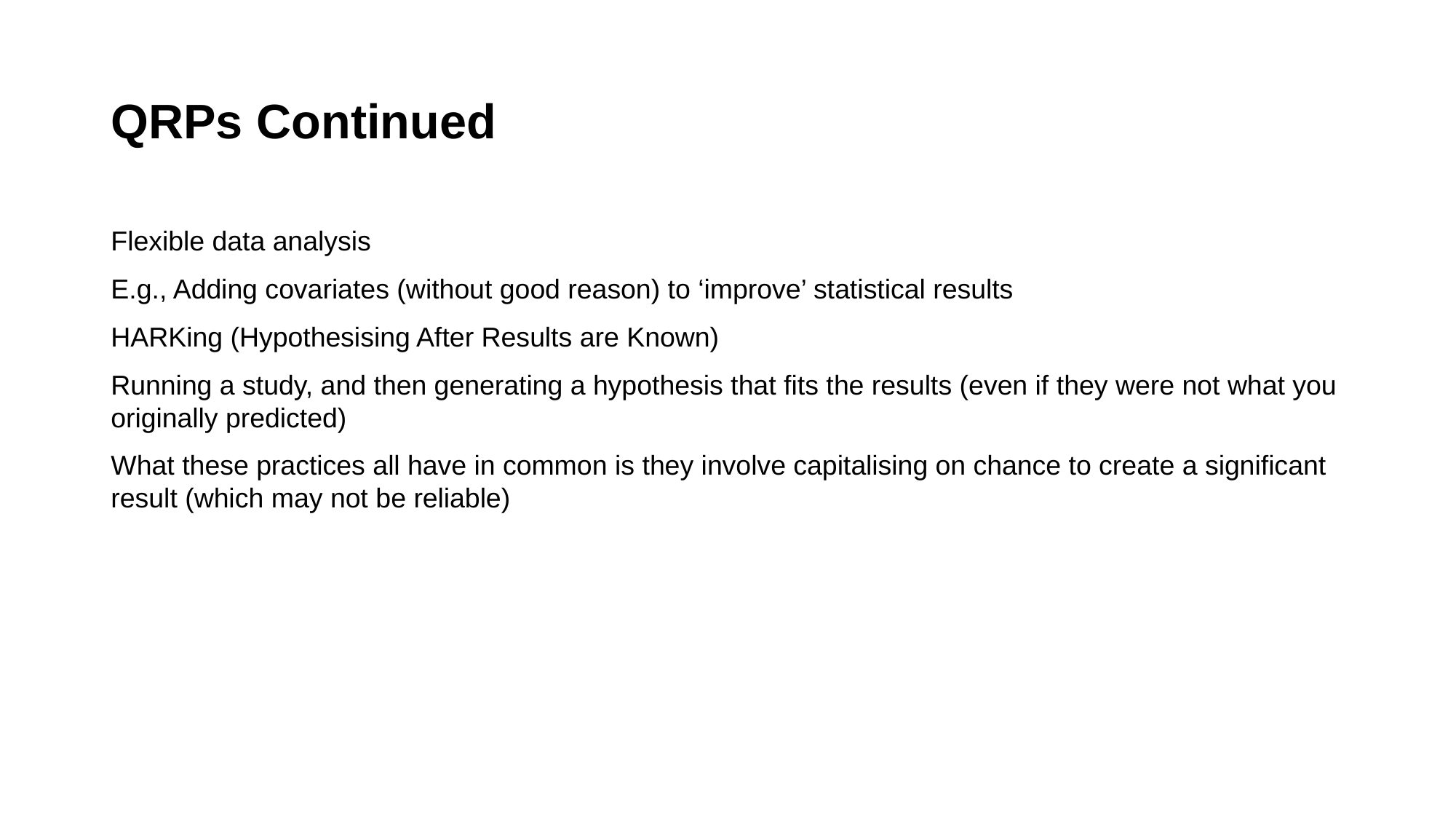

# QRPs Continued
Flexible data analysis
E.g., Adding covariates (without good reason) to ‘improve’ statistical results
HARKing (Hypothesising After Results are Known)
Running a study, and then generating a hypothesis that fits the results (even if they were not what you originally predicted)
What these practices all have in common is they involve capitalising on chance to create a significant result (which may not be reliable)